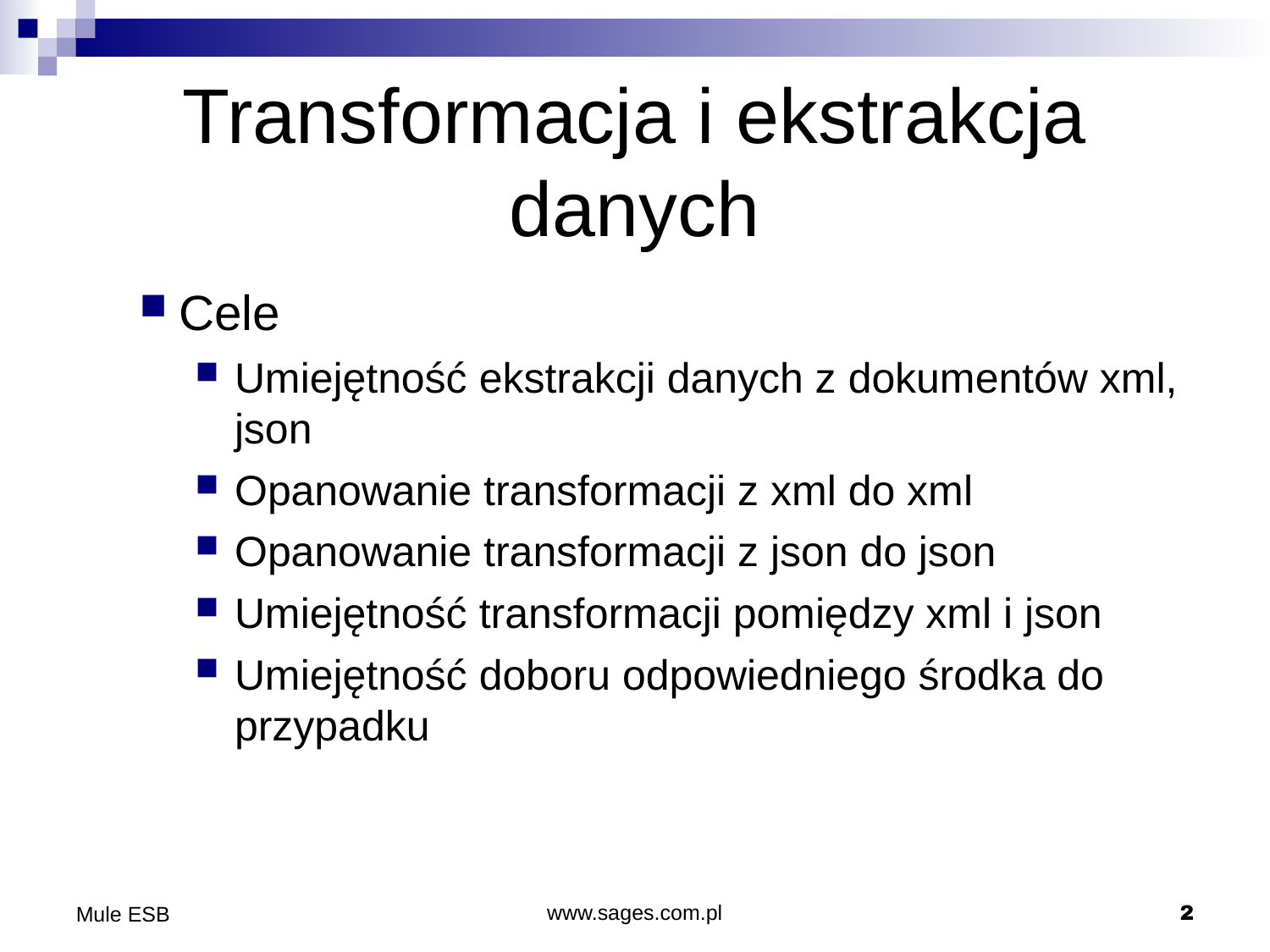

Transformacja i ekstrakcja danych
Cele
Umiejętność ekstrakcji danych z dokumentów xml, json
Opanowanie transformacji z xml do xml
Opanowanie transformacji z json do json
Umiejętność transformacji pomiędzy xml i json
Umiejętność doboru odpowiedniego środka do przypadku
Mule ESB
www.sages.com.pl
2